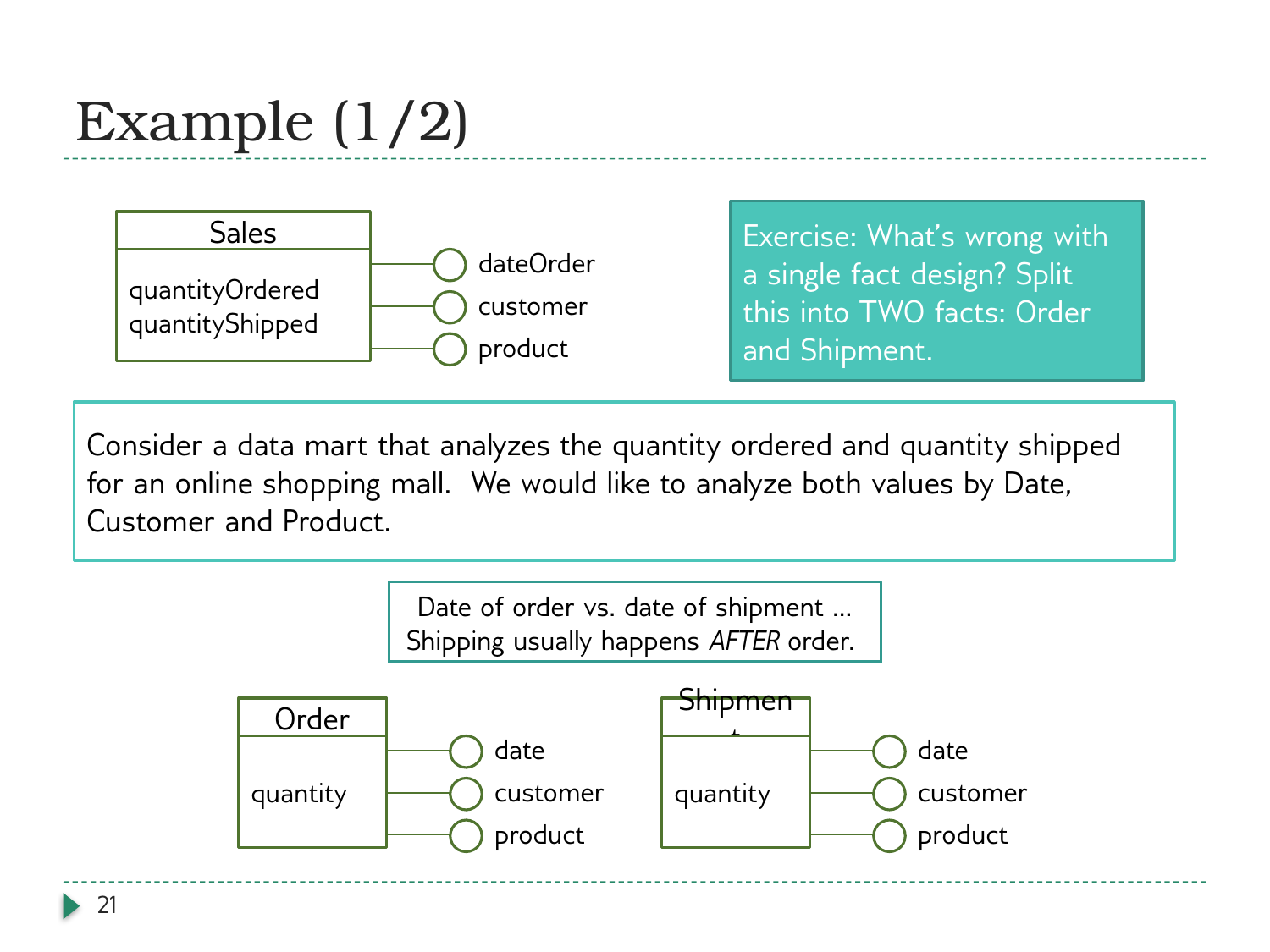

# Example (1/2)
Exercise: What’s wrong with a single fact design? Split this into TWO facts: Order and Shipment.
Sales
dateOrder
quantityOrdered
quantityShipped

customer

product

Consider a data mart that analyzes the quantity ordered and quantity shipped for an online shopping mall.  We would like to analyze both values by Date, Customer and Product.
Date of order vs. date of shipment …
Shipping usually happens AFTER order.
Order
Shipment
date
date
quantity

quantity

customer
customer

product
product

21